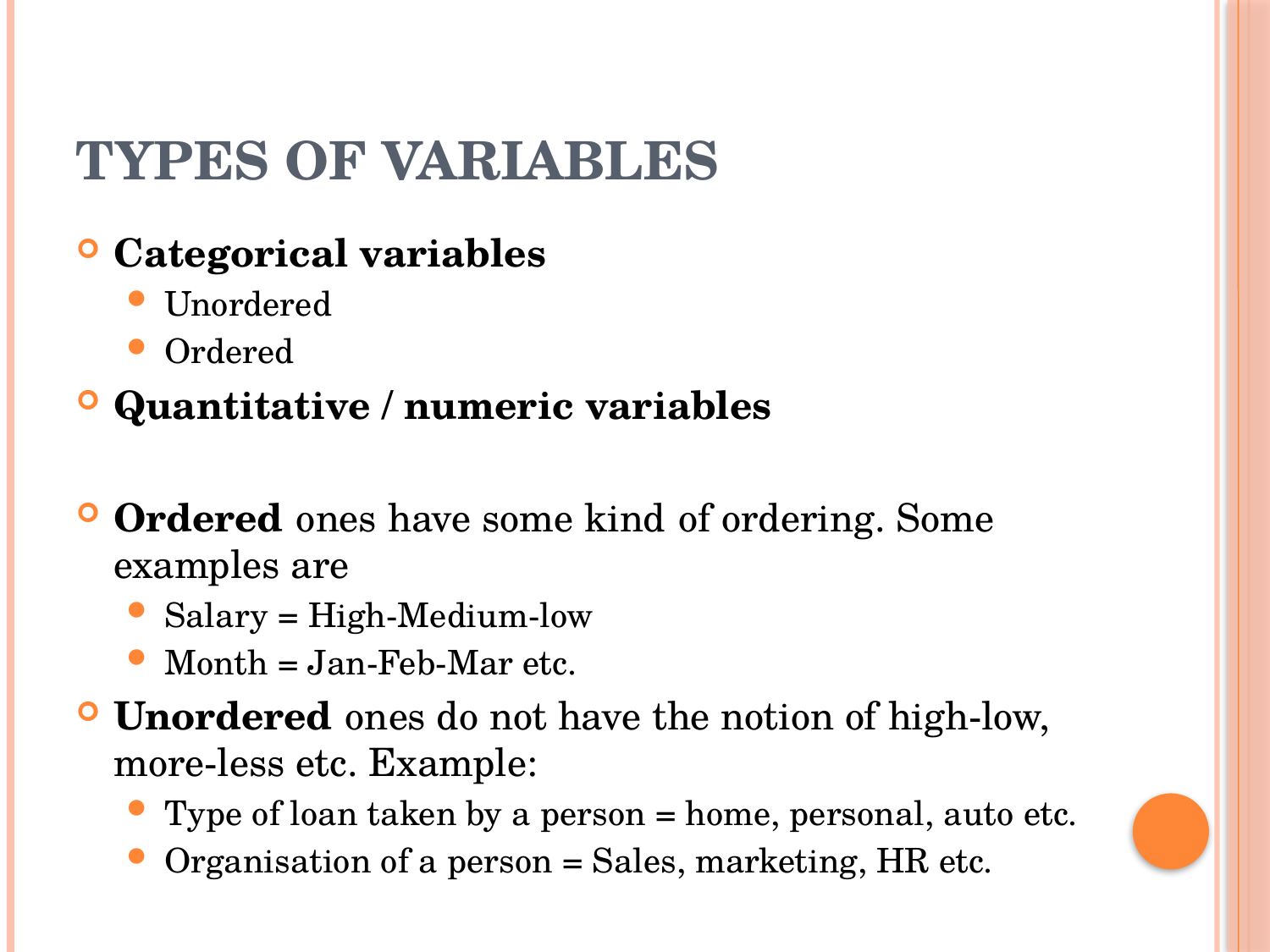

# Types of Variables
Categorical variables
Unordered
Ordered
Quantitative / numeric variables

Ordered ones have some kind of ordering. Some examples are
Salary = High-Medium-low
Month = Jan-Feb-Mar etc.
Unordered ones do not have the notion of high-low, more-less etc. Example:
Type of loan taken by a person = home, personal, auto etc.
Organisation of a person = Sales, marketing, HR etc.